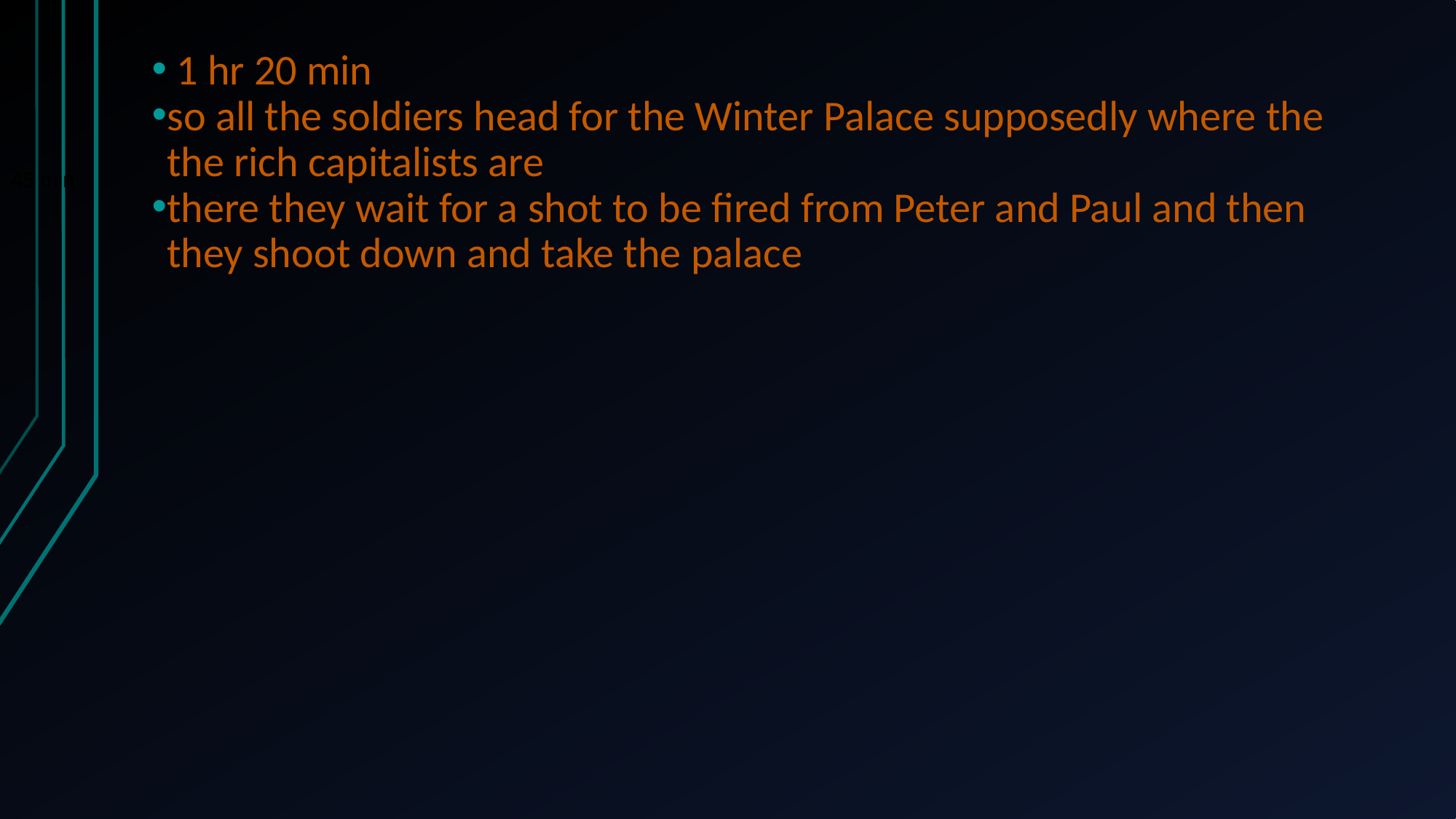

45 min
 1 hr 20 min
so all the soldiers head for the Winter Palace supposedly where the the rich capitalists are
there they wait for a shot to be fired from Peter and Paul and then they shoot down and take the palace